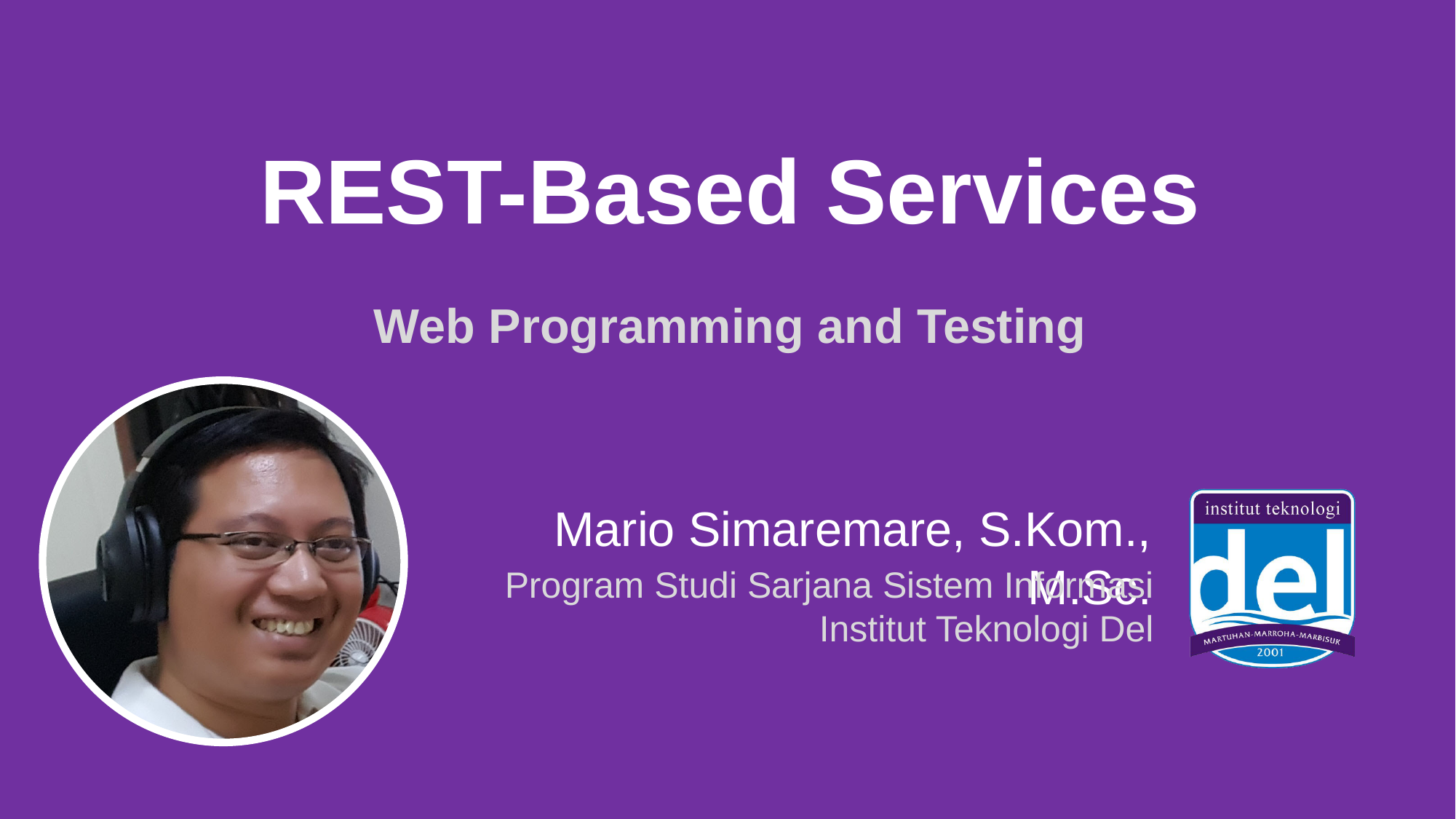

# REST-Based Services
Web Programming and Testing